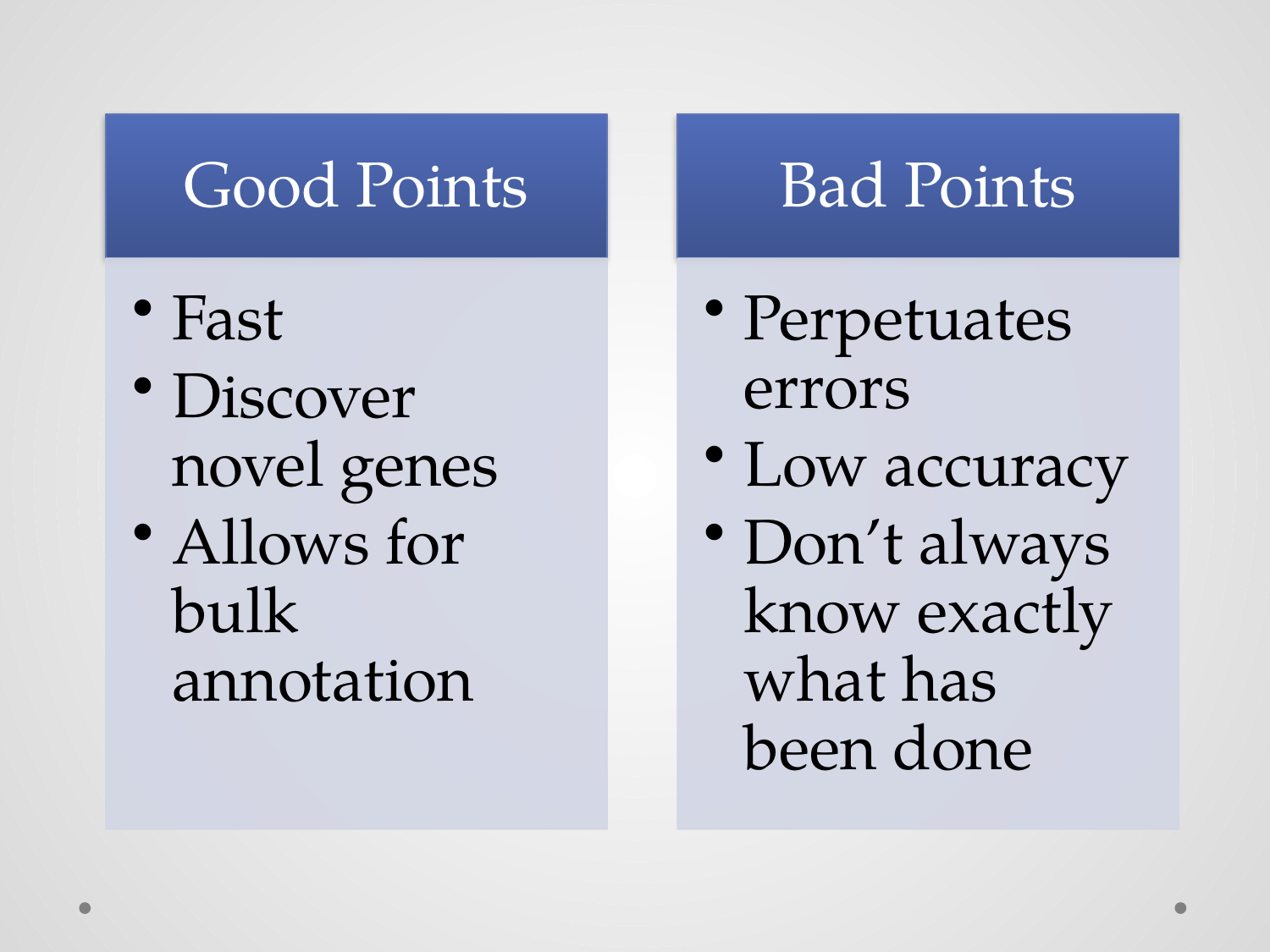

Good Points
Fast
Discover novel genes
Allows for bulk annotation
Bad Points
Perpetuates errors
Low accuracy
Don’t always know exactly what has been done